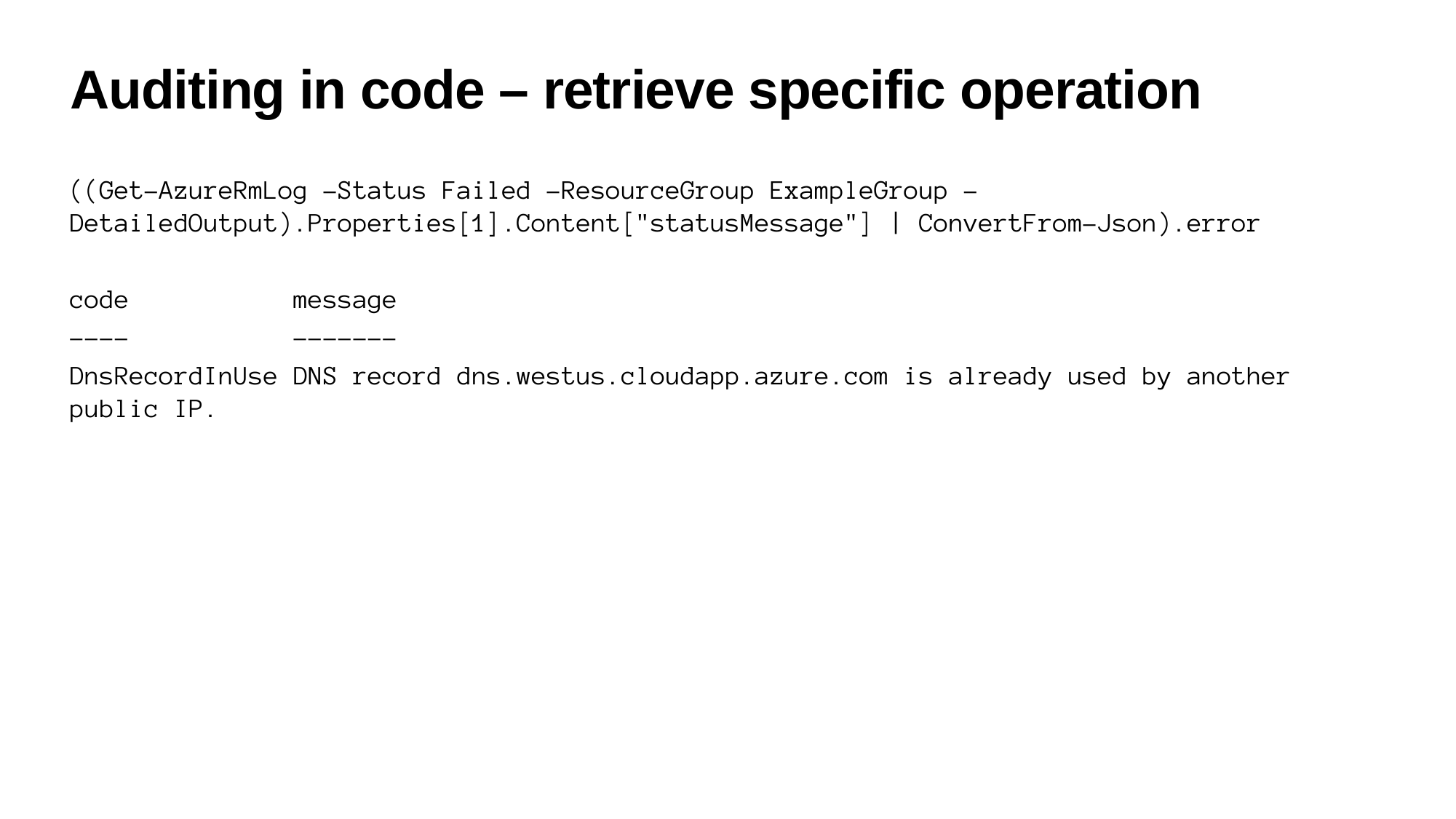

# Auditing in code – retrieve specific operation
((Get-AzureRmLog -Status Failed -ResourceGroup ExampleGroup -DetailedOutput).Properties[1].Content["statusMessage"] | ConvertFrom-Json).error

code           message
----           -------
DnsRecordInUse DNS record dns.westus.cloudapp.azure.com is already used by another public IP.